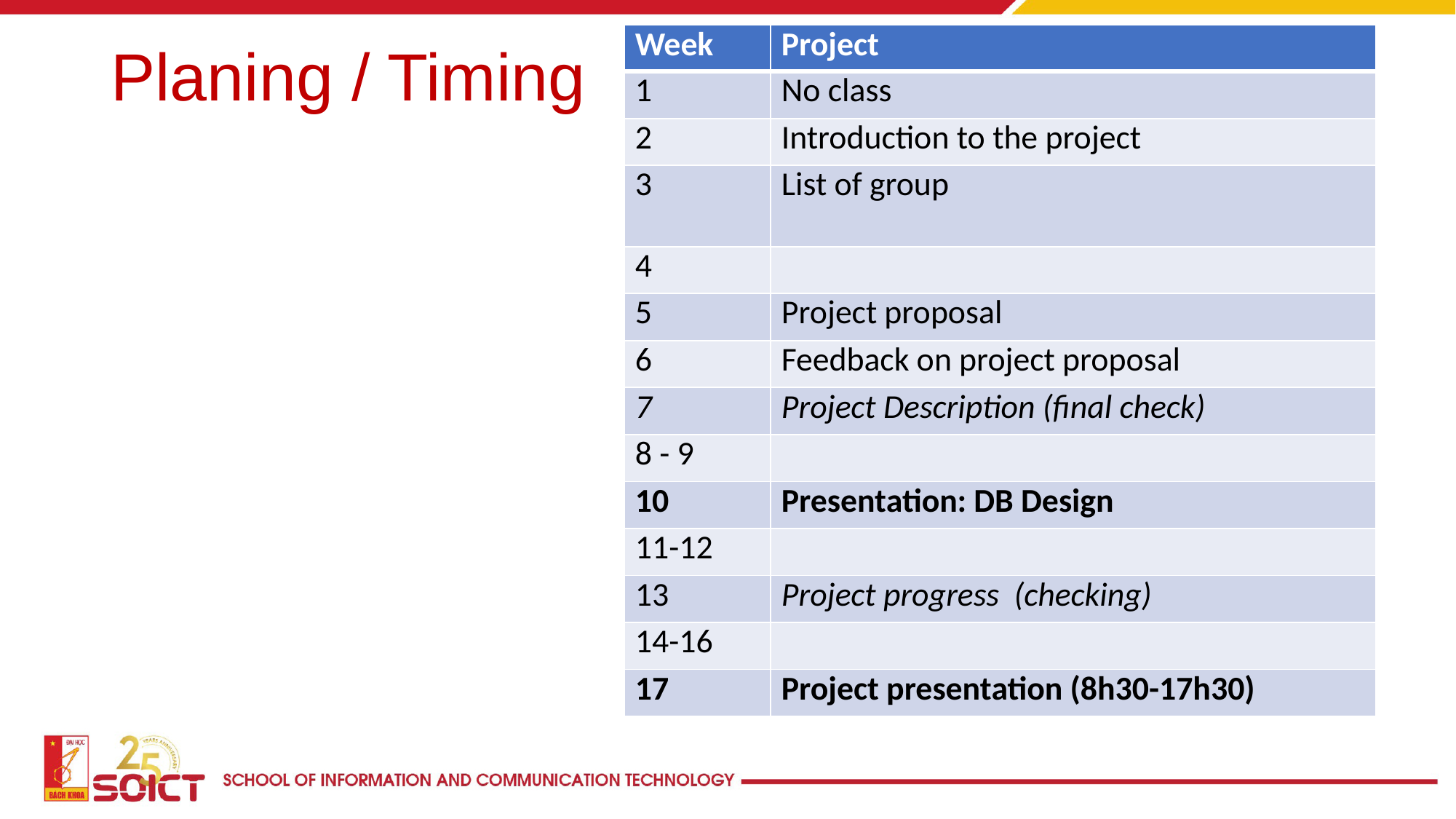

# Planing / Timing
| Week | Project |
| --- | --- |
| 1 | No class |
| 2 | Introduction to the project |
| 3 | List of group |
| 4 |  |
| 5 | Project proposal |
| 6 | Feedback on project proposal |
| 7 | Project Description (final check) |
| 8 - 9 |  |
| 10 | Presentation: DB Design |
| 11-12 |  |
| 13 | Project progress (checking) |
| 14-16 |  |
| 17 | Project presentation (8h30-17h30) |